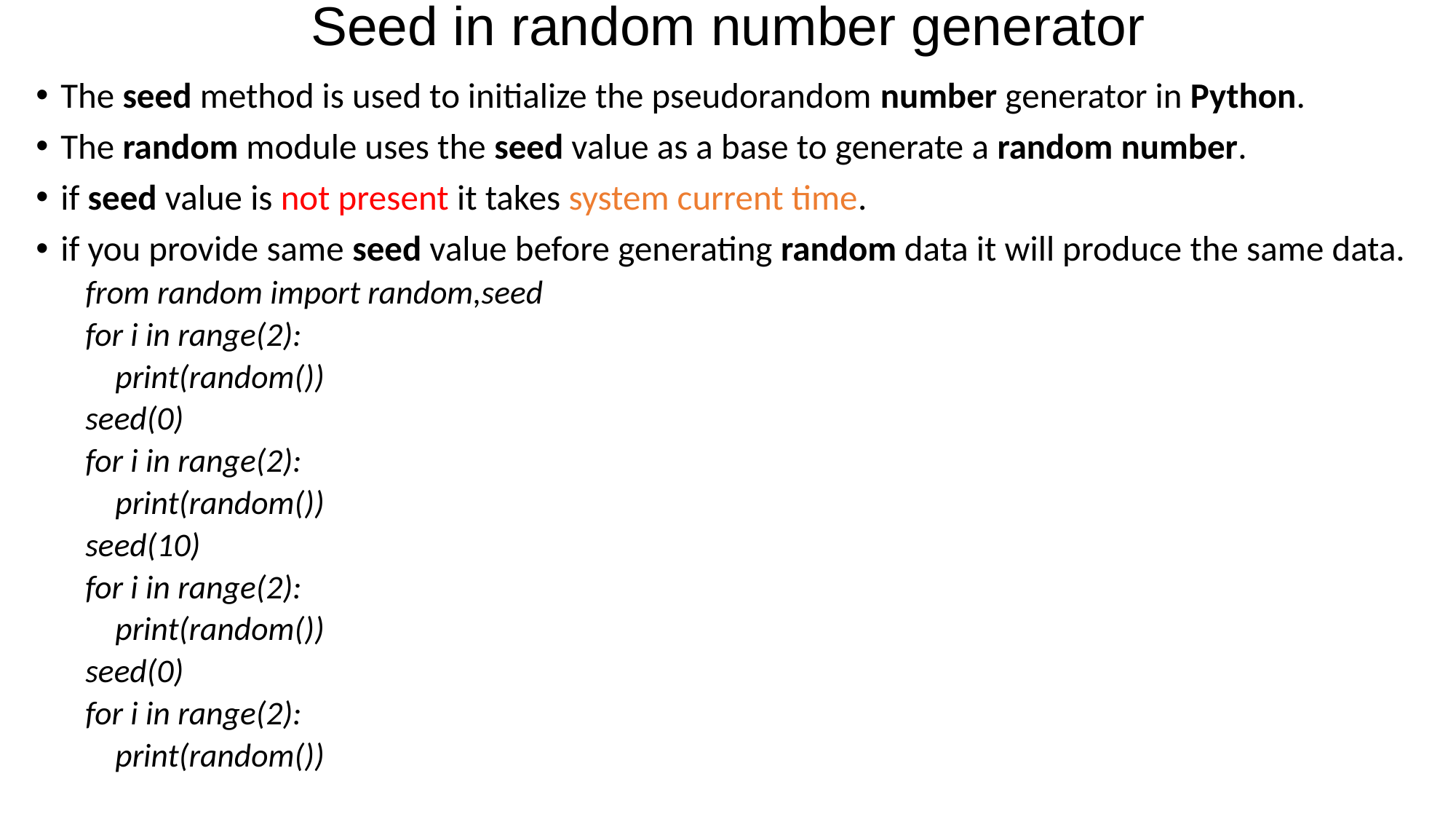

# Seed in random number generator
The seed method is used to initialize the pseudorandom number generator in Python.
The random module uses the seed value as a base to generate a random number.
if seed value is not present it takes system current time.
if you provide same seed value before generating random data it will produce the same data.
from random import random,seed
for i in range(2):
    print(random())
seed(0)
for i in range(2):
    print(random())
seed(10)
for i in range(2):
    print(random())
seed(0)
for i in range(2):
    print(random())